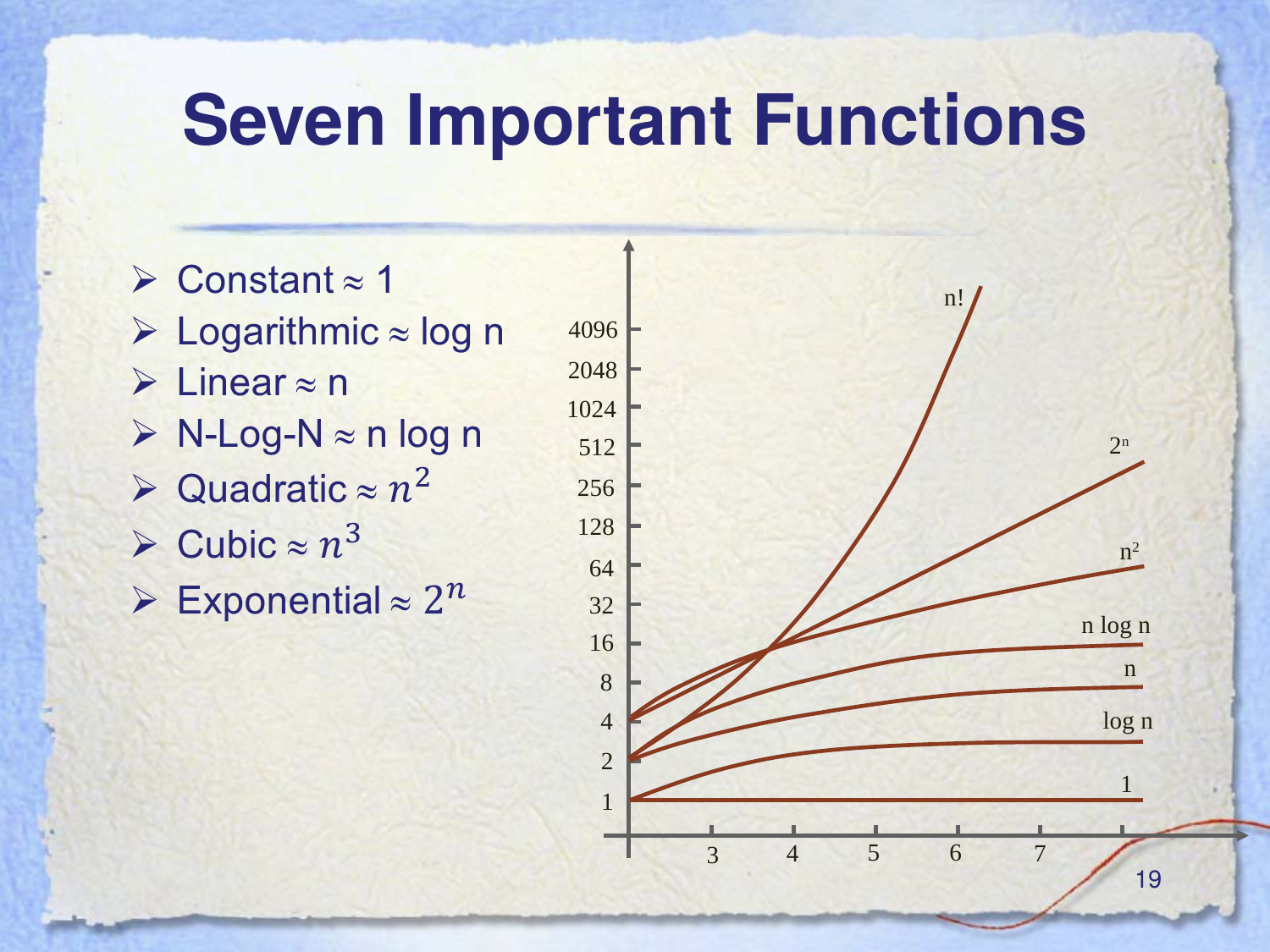

Seven Important Functions

n!

4096
2048
1024
2n
512

256
128
n2
64

32
n log n
16

n
8

log n
4
2

1
1
5
6
7
4
3
19